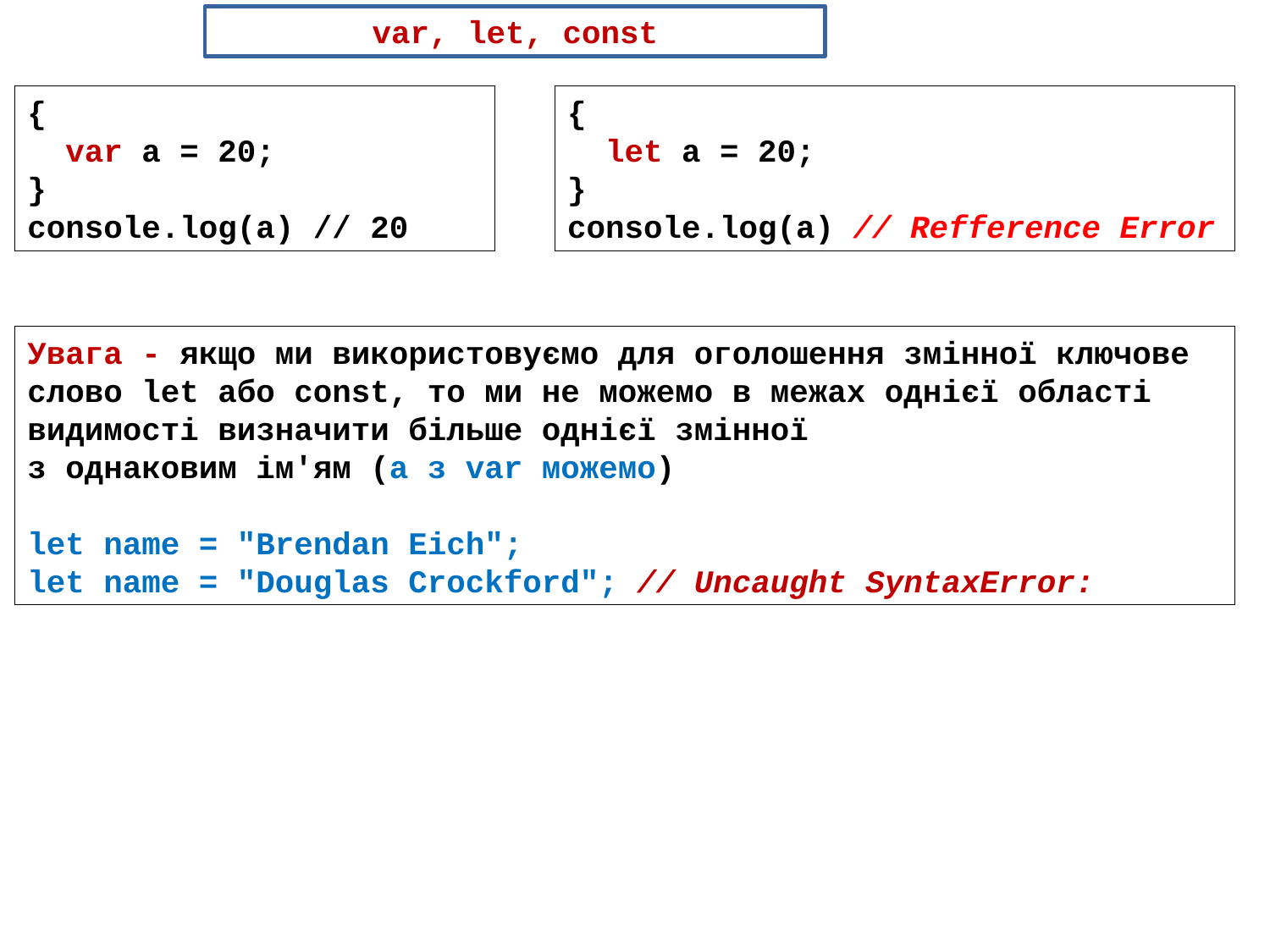

var, let, const
{
  var a = 20;
}
console.log(a) // 20
{
  let a = 20;
}
console.log(a) // Refference Error
Увага - якщо ми використовуємо для оголошення змінної ключове слово let або const, то ми не можемо в межах однієї області видимості визначити більше однієї змінної
з однаковим ім'ям (a з var можемо)

let name = "Brendan Eich";
let name = "Douglas Crockford"; // Uncaught SyntaxError: